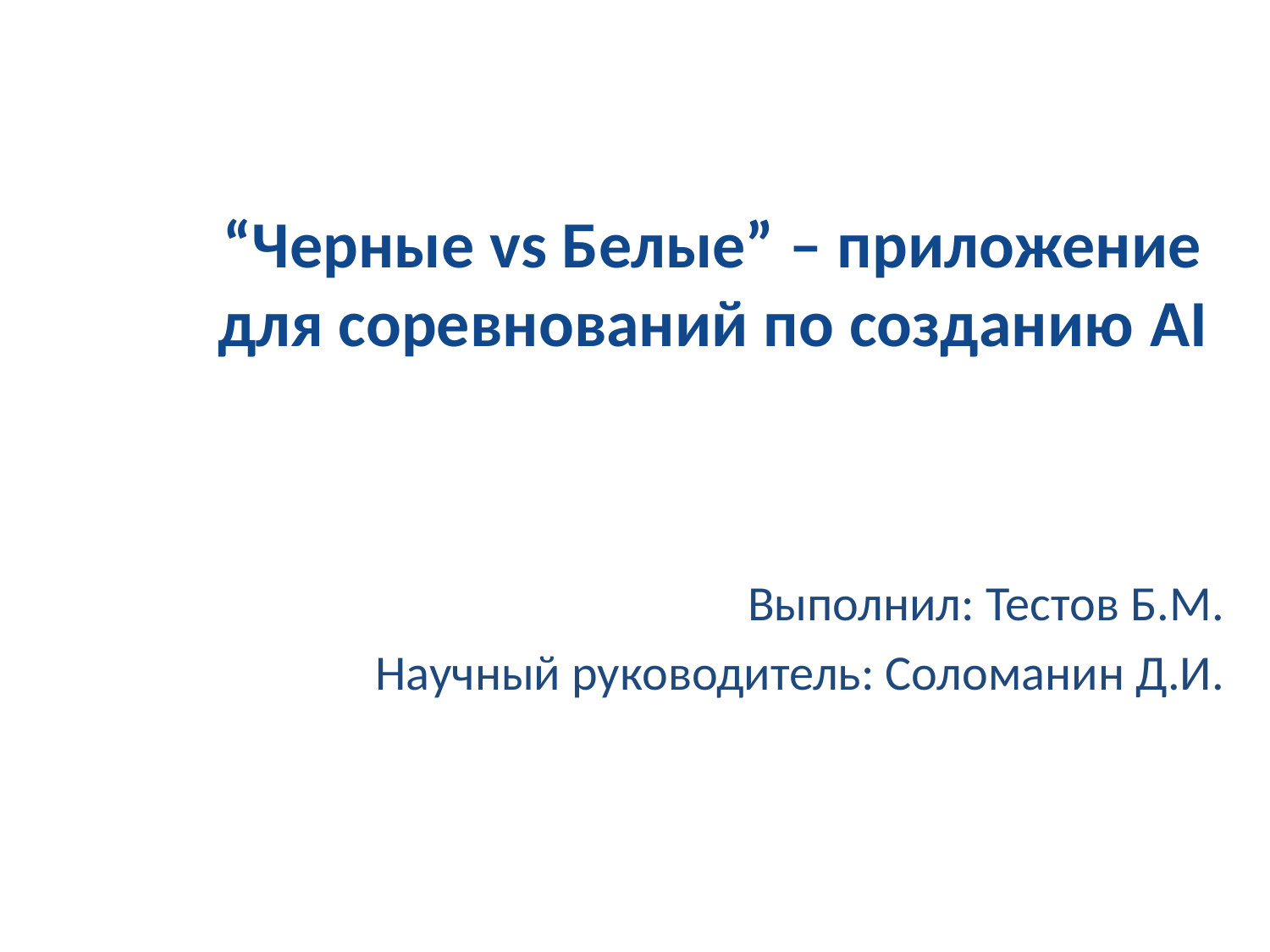

# “Черные vs Белые” – приложение для соревнований по созданию AI
Выполнил: Тестов Б.М.
Научный руководитель: Соломанин Д.И.